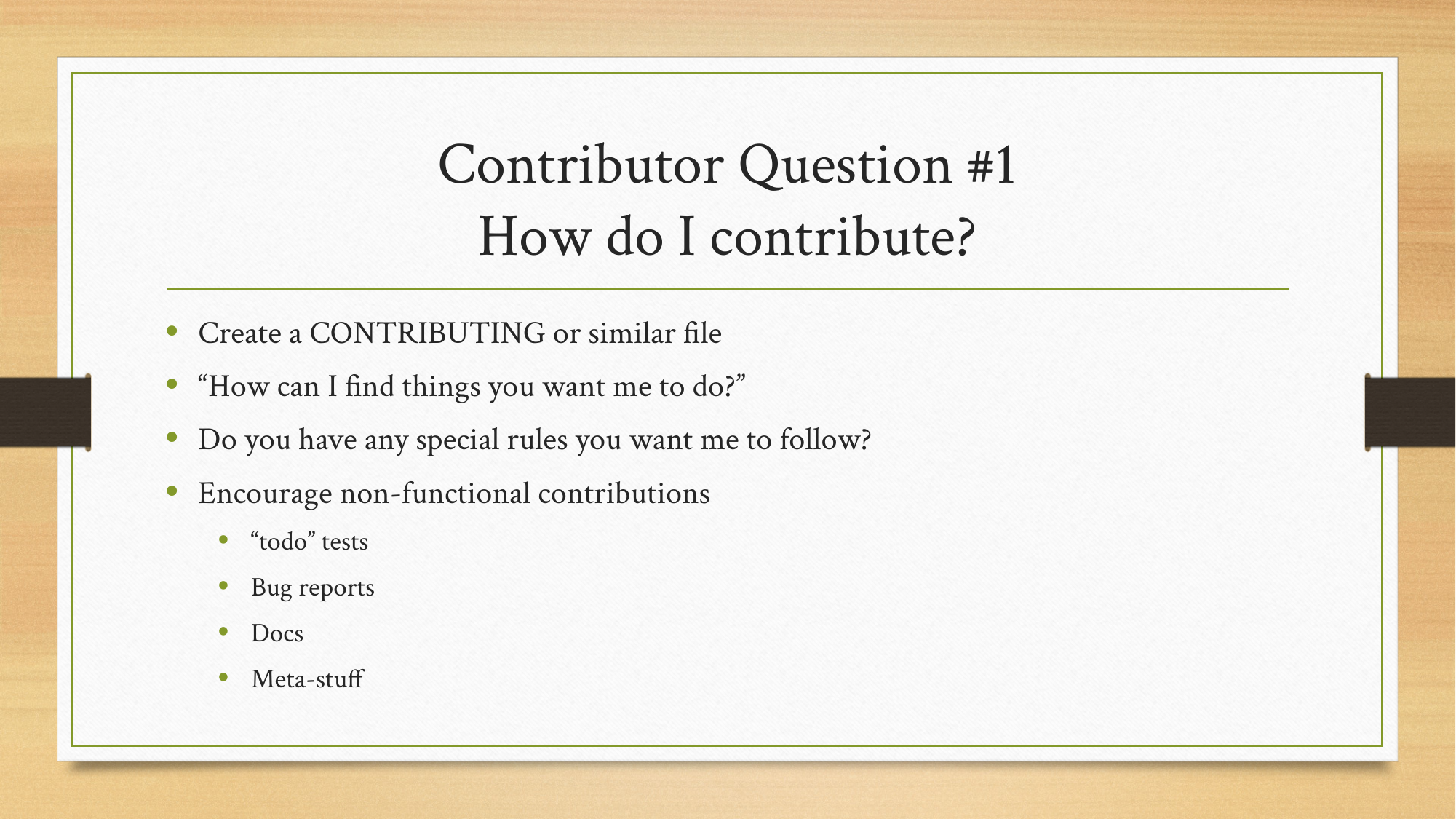

# Contributor Question #1 How do I contribute?
Create a CONTRIBUTING or similar file
“How can I find things you want me to do?”
Do you have any special rules you want me to follow?
Encourage non-functional contributions
“todo” tests
Bug reports
Docs
Meta-stuff